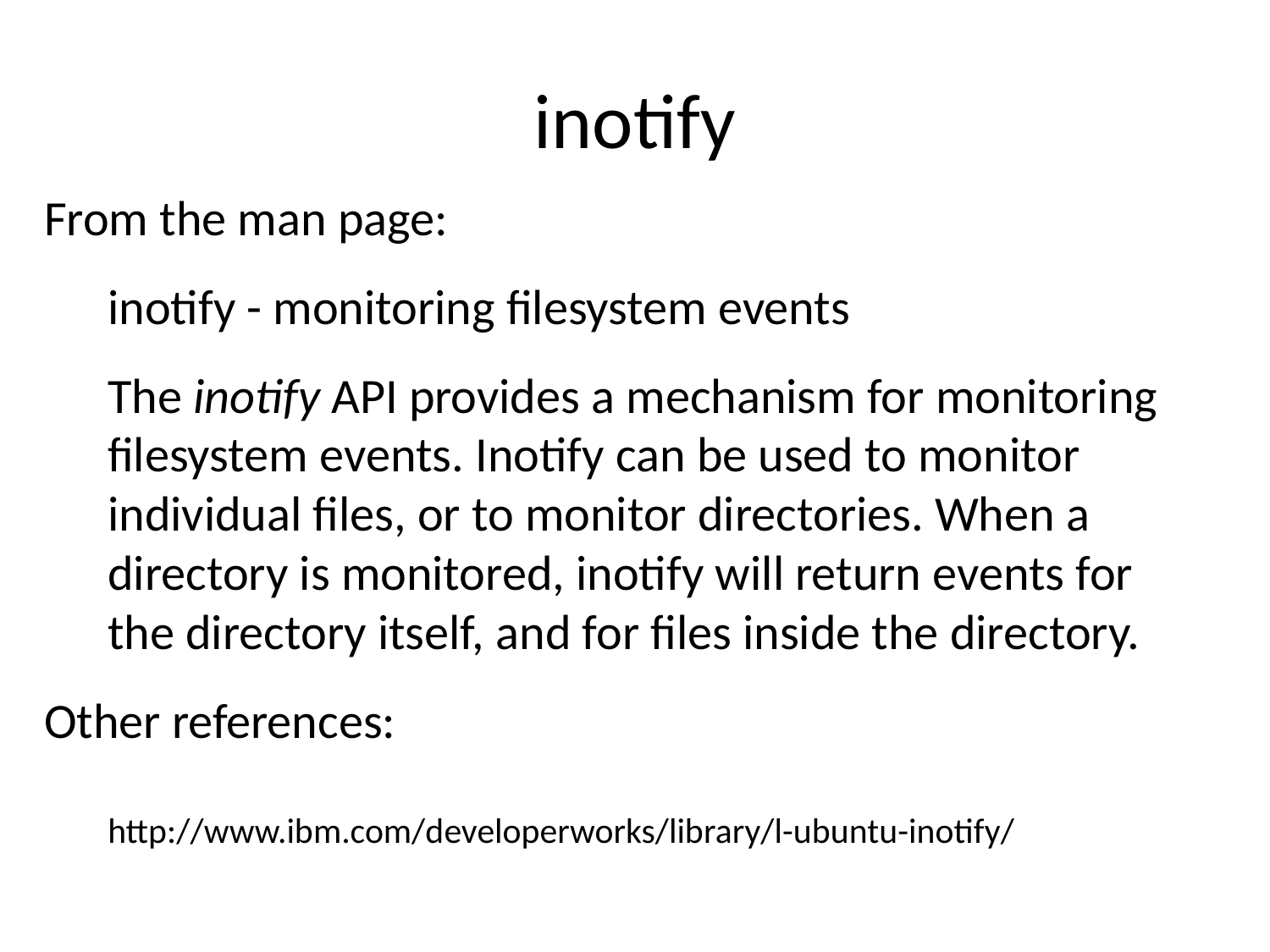

# inotify
From the man page:

inotify - monitoring filesystem events

The inotify API provides a mechanism for monitoring filesystem events. Inotify can be used to monitor individual files, or to monitor directories. When a directory is monitored, inotify will return events for the directory itself, and for files inside the directory.

Other references:

http://www.ibm.com/developerworks/library/l-ubuntu-inotify/